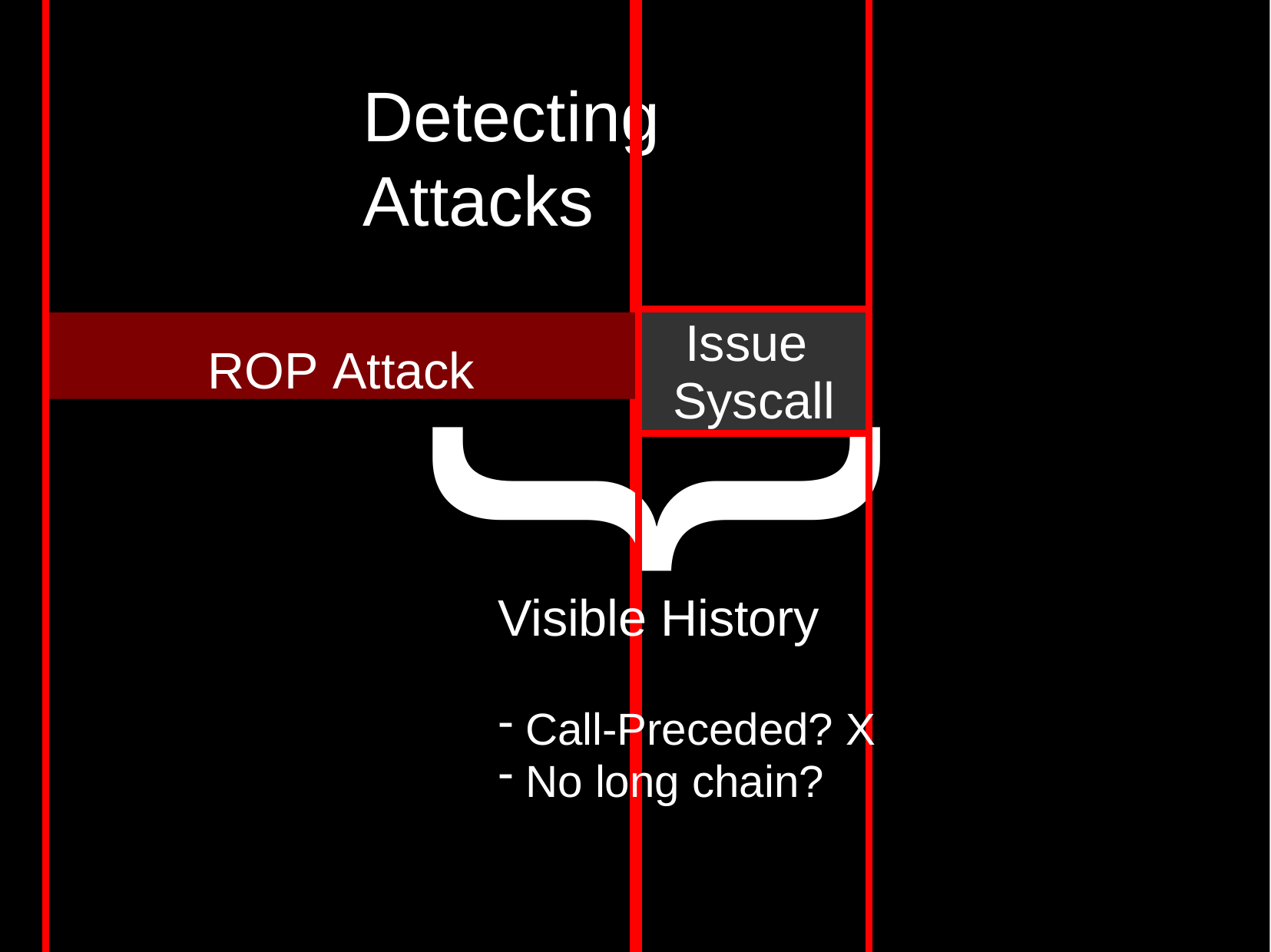

# Detecting Attacks
Issue  Syscall

ROP Attack
}

Visible History

Call-Preceded? X
No long chain?